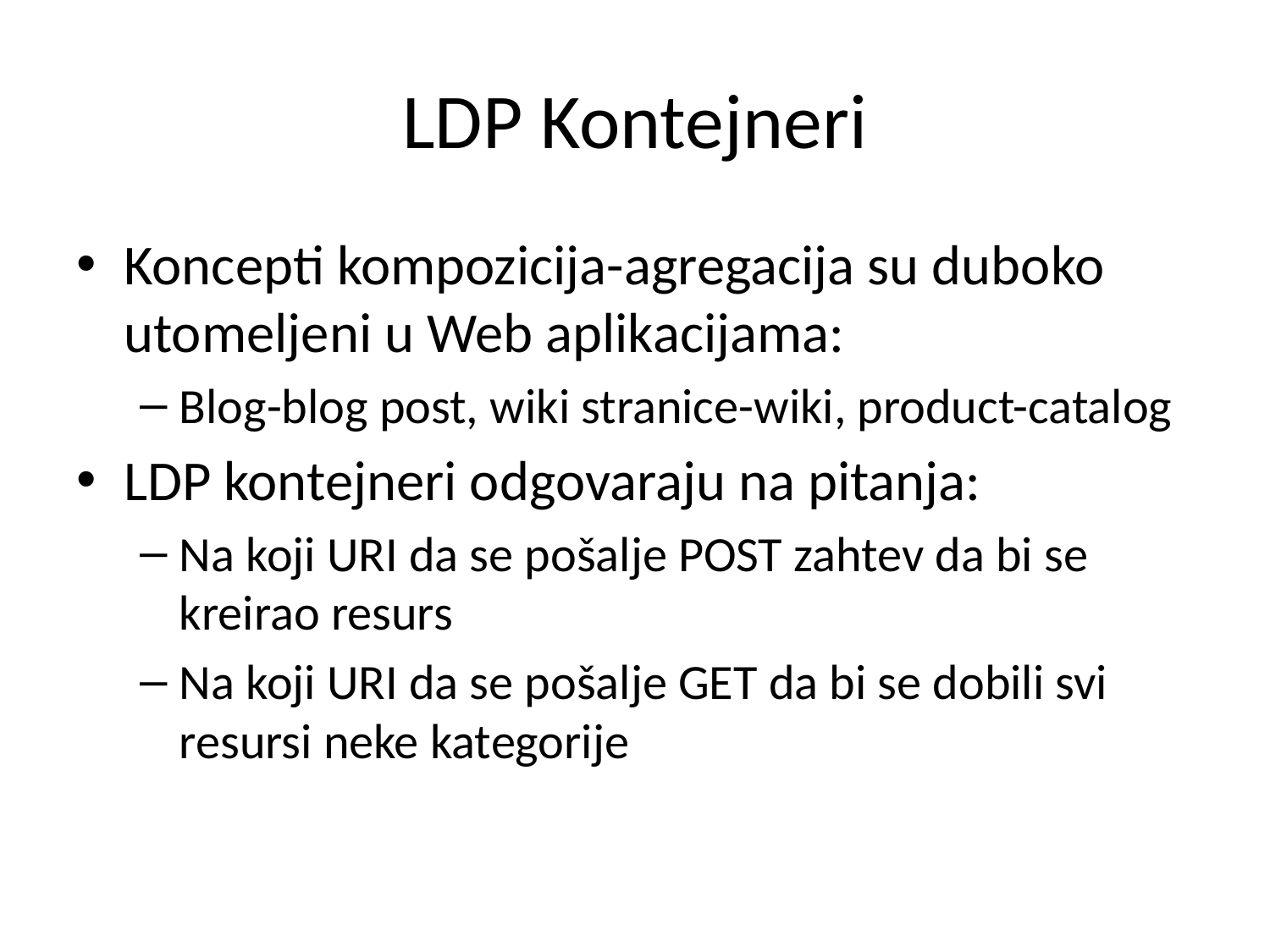

# LDP Kontejneri
Koncepti kompozicija-agregacija su duboko utomeljeni u Web aplikacijama:
Blog-blog post, wiki stranice-wiki, product-catalog
LDP kontejneri odgovaraju na pitanja:
Na koji URI da se pošalje POST zahtev da bi se kreirao resurs
Na koji URI da se pošalje GET da bi se dobili svi resursi neke kategorije